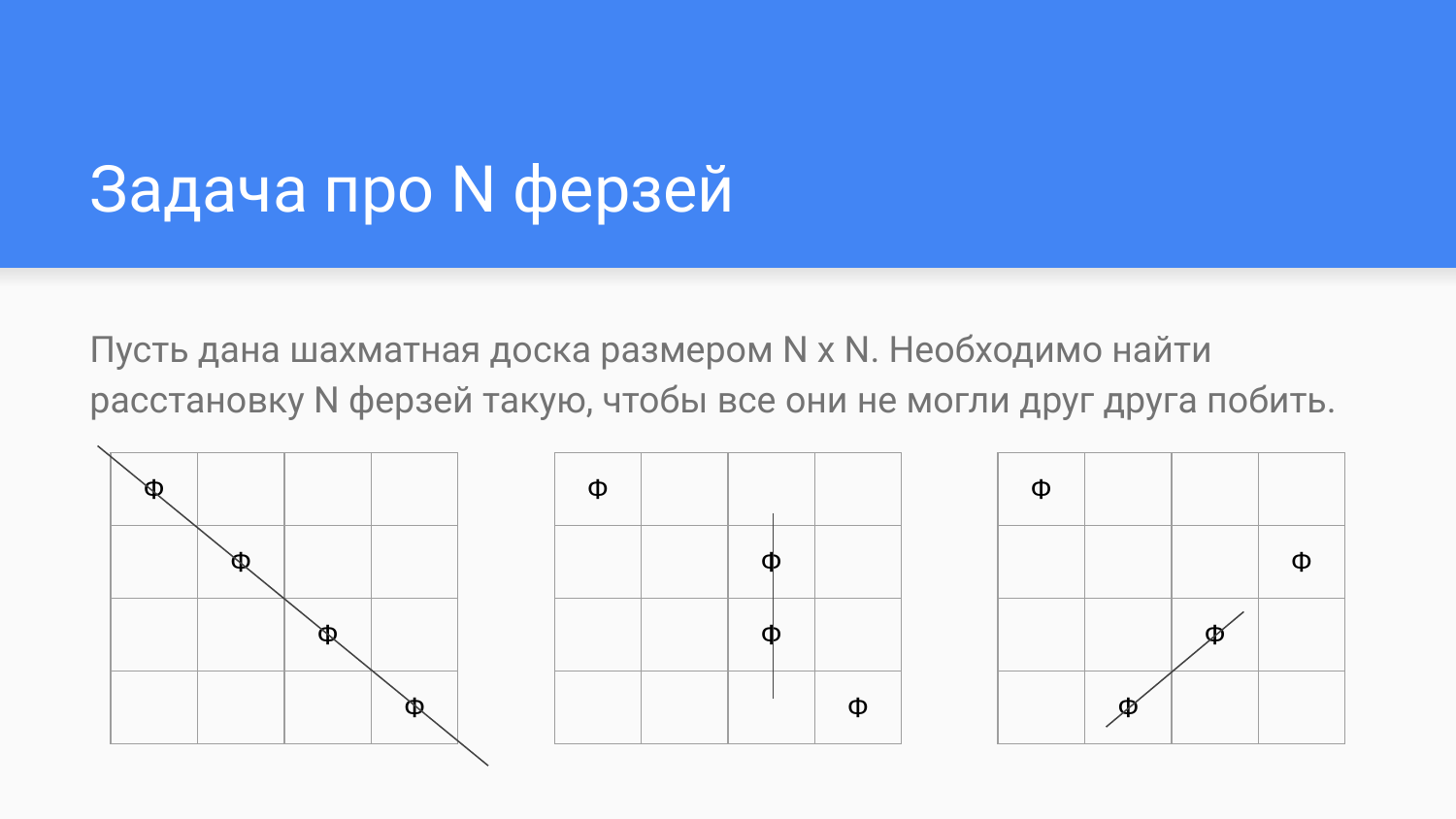

# Задача про N ферзей
Пусть дана шахматная доска размером N x N. Необходимо найти расстановку N ферзей такую, чтобы все они не могли друг друга побить.

| Ф |  |  |  |
| --- | --- | --- | --- |
|  | Ф |  |  |
|  |  | Ф |  |
|  |  |  | Ф |
| Ф |  |  |  |
| --- | --- | --- | --- |
|  |  | Ф |  |
|  |  | Ф |  |
|  |  |  | Ф |
| Ф |  |  |  |
| --- | --- | --- | --- |
|  |  |  | Ф |
|  |  | Ф |  |
|  | Ф |  |  |